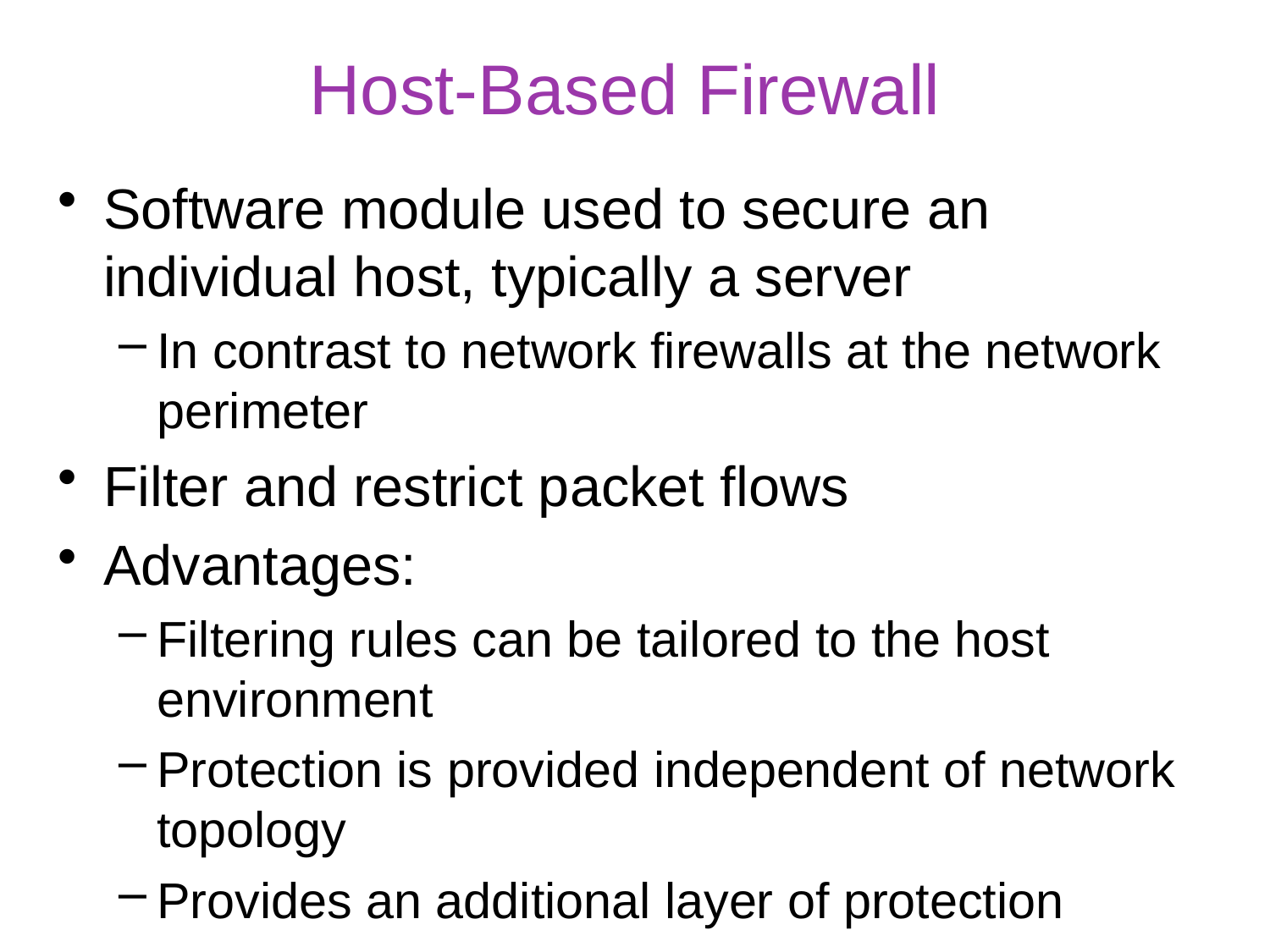

# Host-Based Firewall
Software module used to secure an individual host, typically a server
In contrast to network firewalls at the network perimeter
Filter and restrict packet flows
Advantages:
Filtering rules can be tailored to the host environment
Protection is provided independent of network topology
Provides an additional layer of protection

23